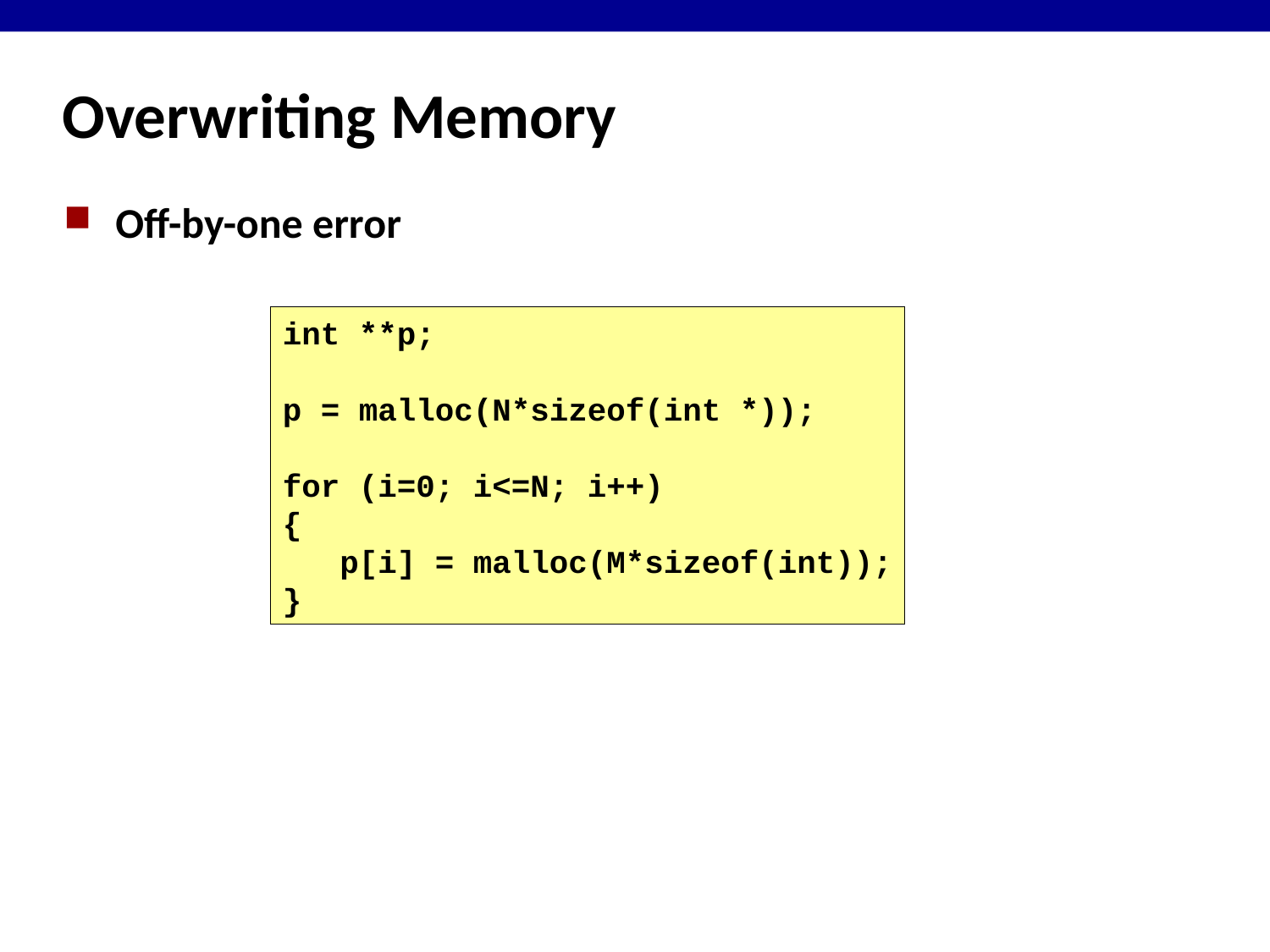

# Overwriting Memory
Off-by-one error
int **p;

p = malloc(N*sizeof(int *));

for (i=0; i<=N; i++)
{
   p[i] = malloc(M*sizeof(int));
}